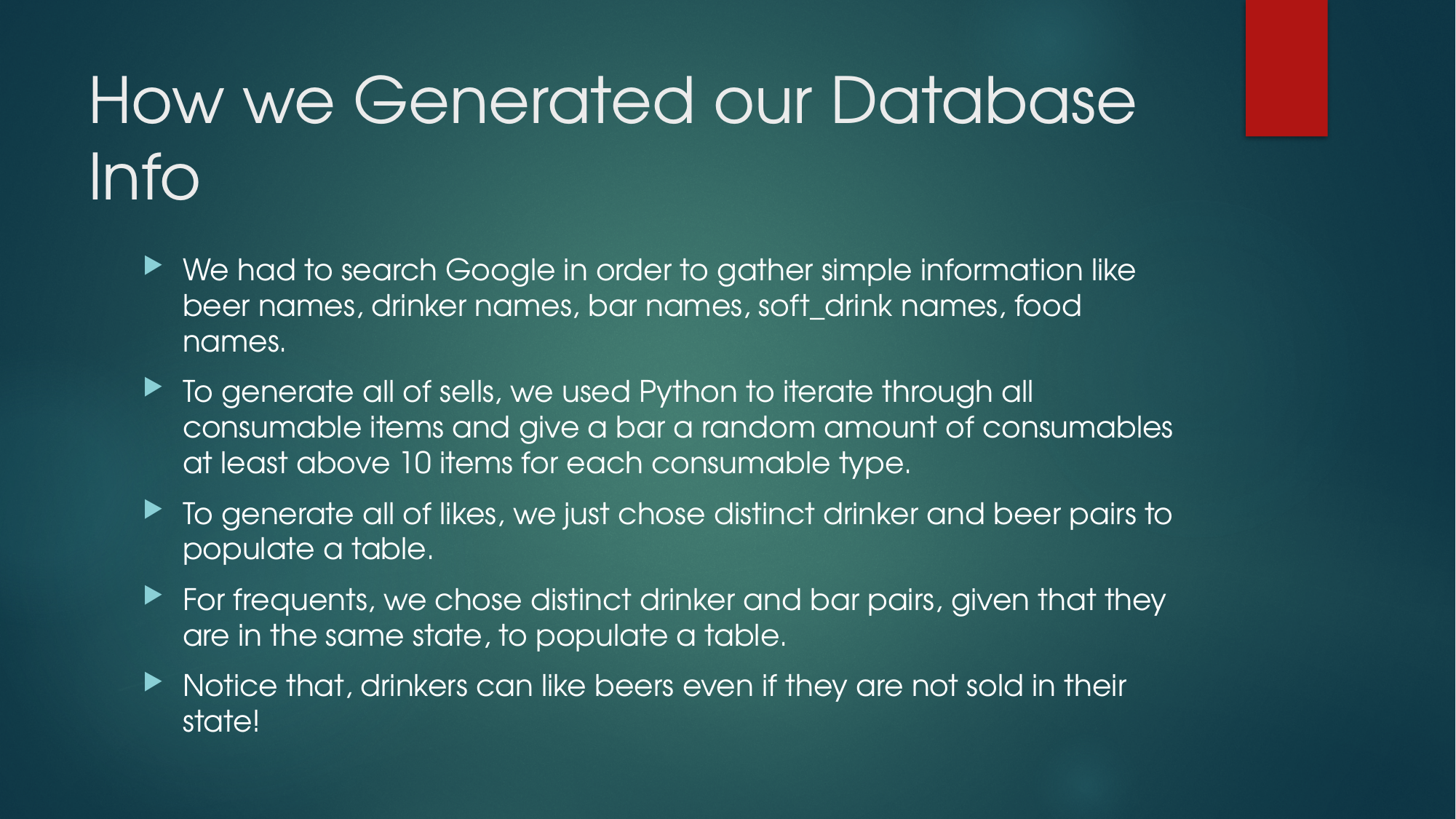

# How we Generated our Database Info
We had to search Google in order to gather simple information like beer names, drinker names, bar names, soft_drink names, food names.
To generate all of sells, we used Python to iterate through all consumable items and give a bar a random amount of consumables at least above 10 items for each consumable type.
To generate all of likes, we just chose distinct drinker and beer pairs to populate a table.
For frequents, we chose distinct drinker and bar pairs, given that they are in the same state, to populate a table.
Notice that, drinkers can like beers even if they are not sold in their state!